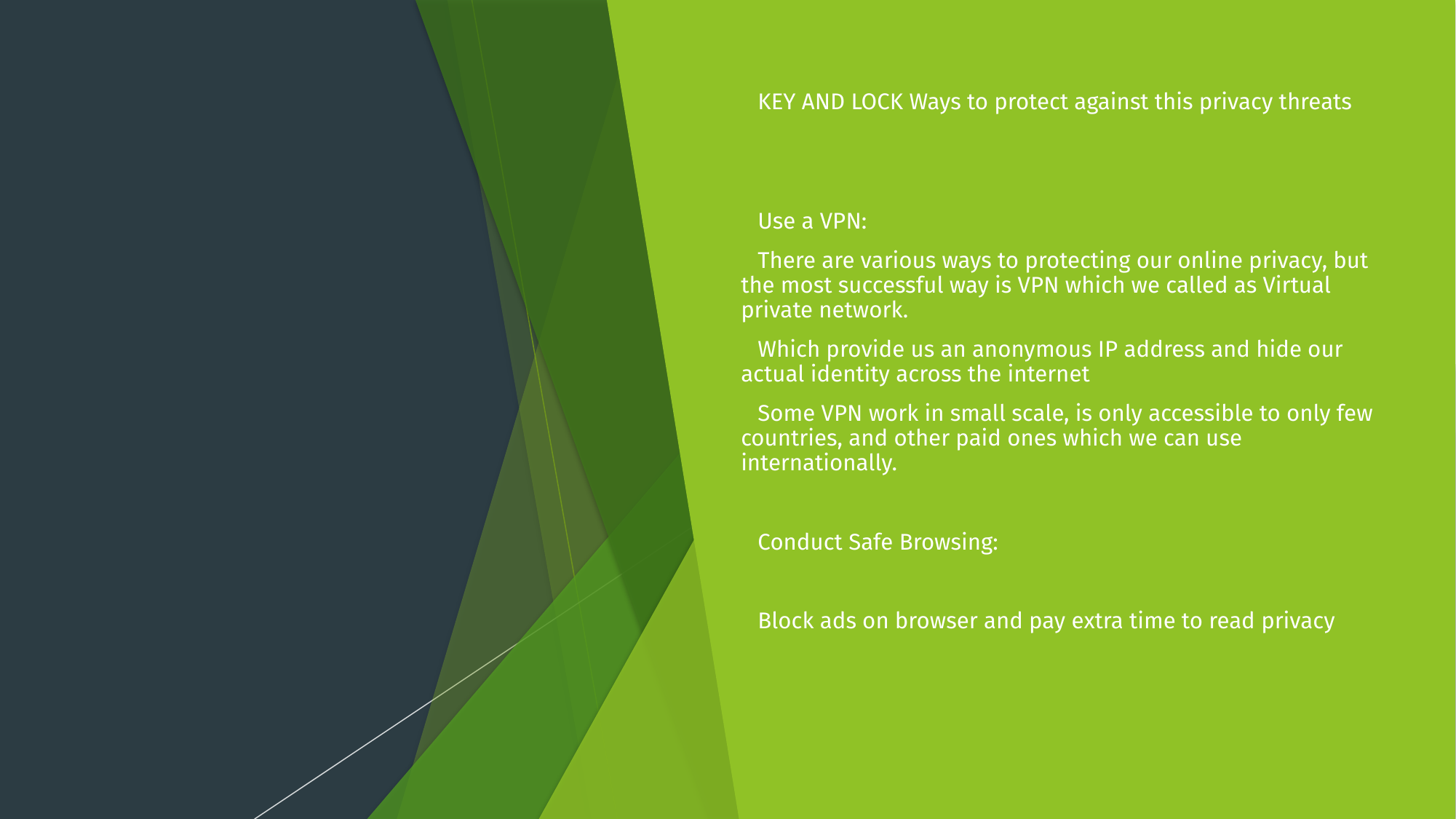

KEY AND LOCK Ways to protect against this privacy threats

Use a VPN:
There are various ways to protecting our online privacy, but the most successful way is VPN which we called as Virtual private network.
Which provide us an anonymous IP address and hide our actual identity across the internet
Some VPN work in small scale, is only accessible to only few countries, and other paid ones which we can use internationally.

Conduct Safe Browsing:

Block ads on browser and pay extra time to read privacy